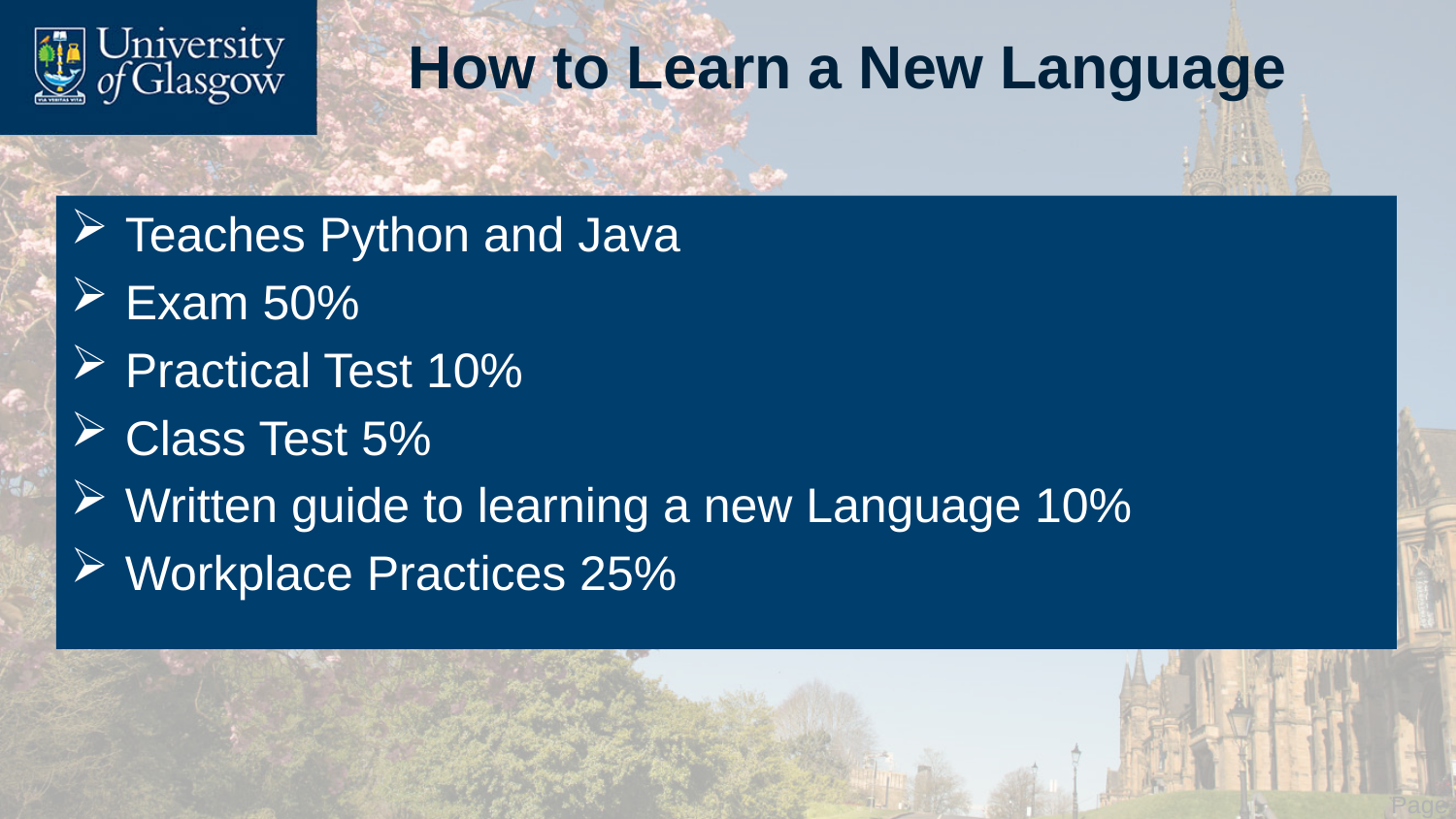

# How to Learn a New Language
Teaches Python and Java
Exam 50%
Practical Test 10%
Class Test 5%
Written guide to learning a new Language 10%
Workplace Practices 25%

 Page 2